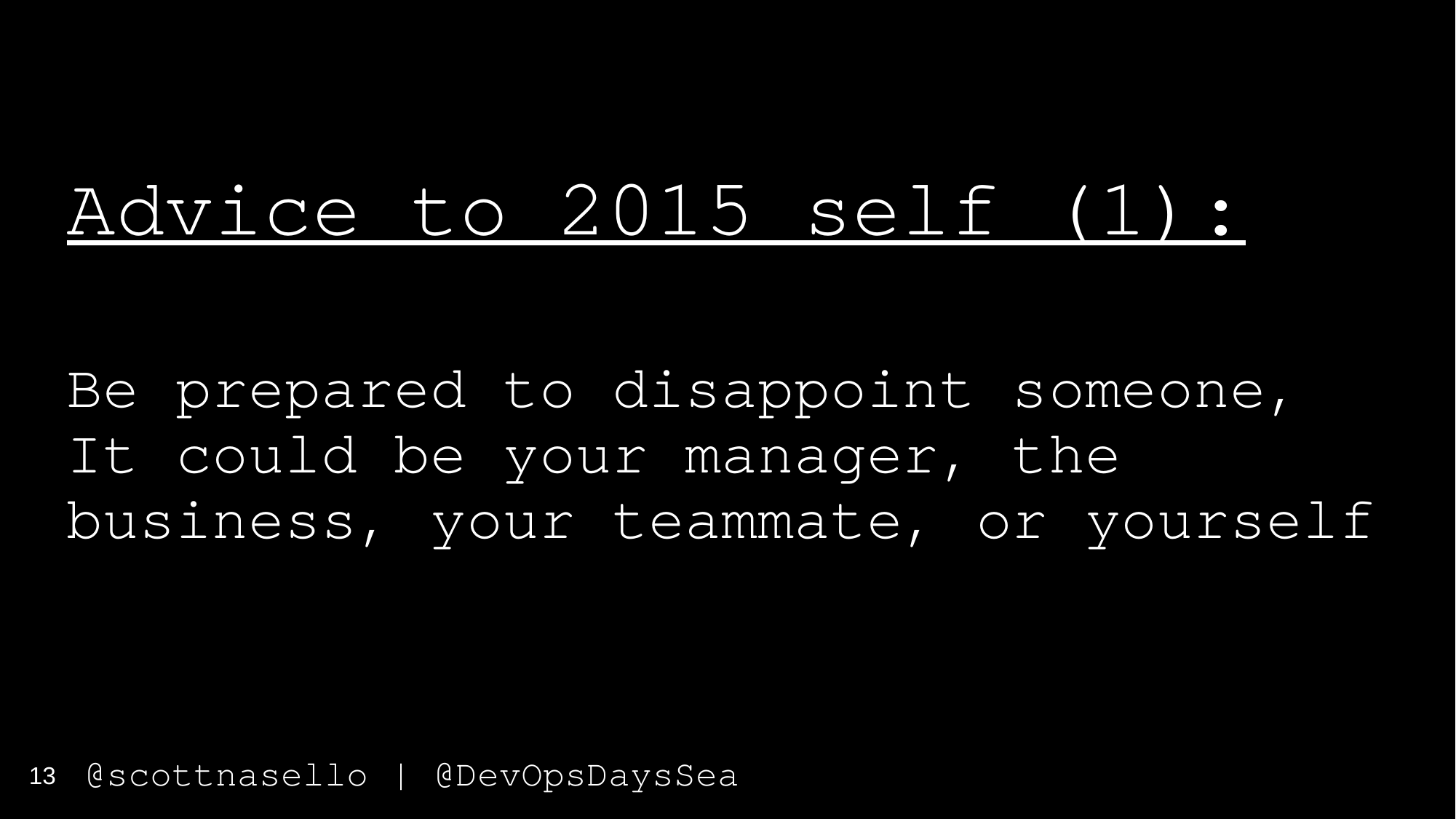

Advice to 2015 self (1):

Be prepared to disappoint someone,  It could be your manager, the business, your teammate, or yourself

13